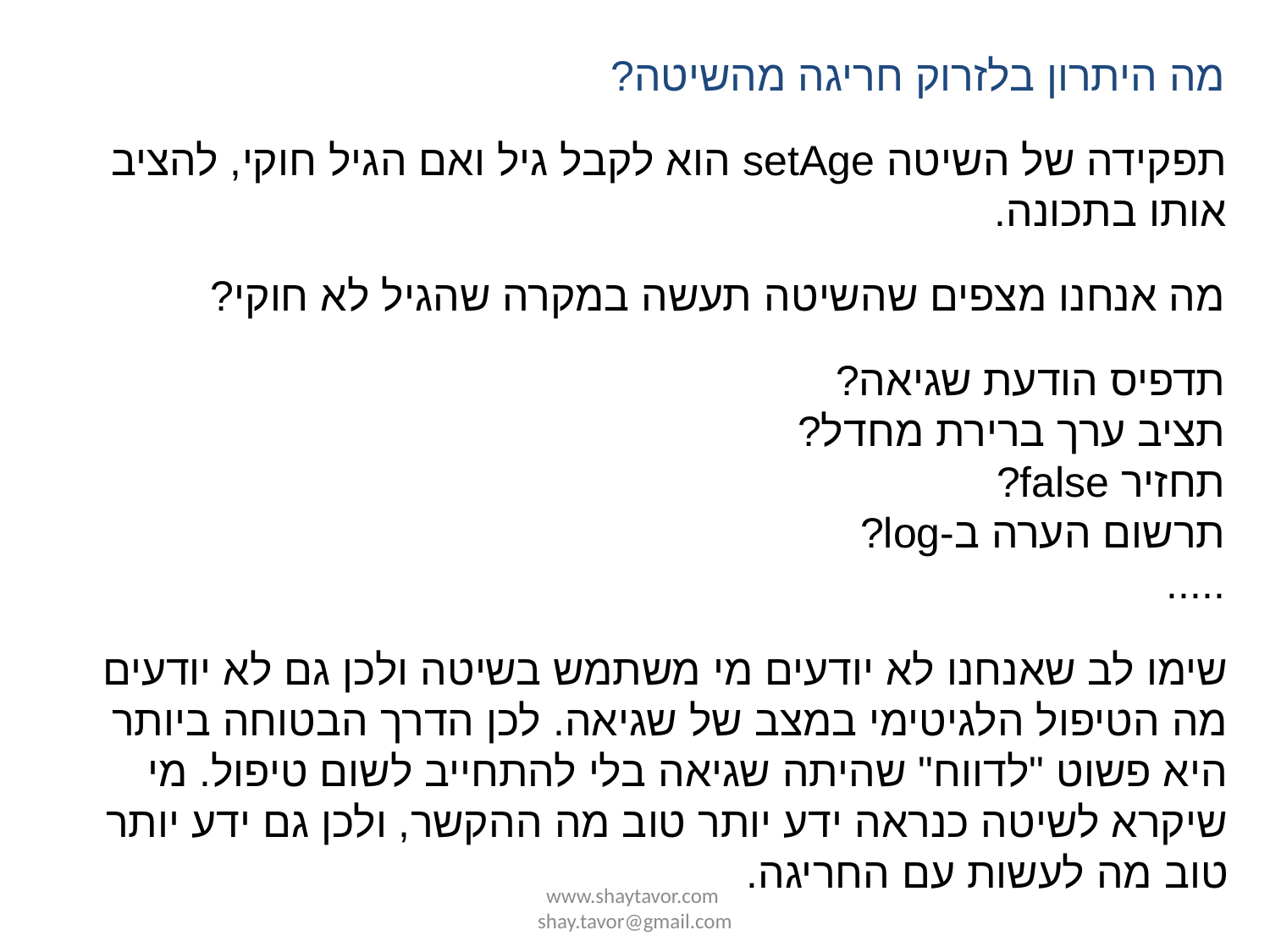

מה היתרון בלזרוק חריגה מהשיטה?
תפקידה של השיטה setAge הוא לקבל גיל ואם הגיל חוקי, להציב אותו בתכונה.
מה אנחנו מצפים שהשיטה תעשה במקרה שהגיל לא חוקי?
תדפיס הודעת שגיאה?
תציב ערך ברירת מחדל?
תחזיר false?
תרשום הערה ב-log?
.....
שימו לב שאנחנו לא יודעים מי משתמש בשיטה ולכן גם לא יודעים מה הטיפול הלגיטימי במצב של שגיאה. לכן הדרך הבטוחה ביותר היא פשוט "לדווח" שהיתה שגיאה בלי להתחייב לשום טיפול. מי שיקרא לשיטה כנראה ידע יותר טוב מה ההקשר, ולכן גם ידע יותר טוב מה לעשות עם החריגה.
www.shaytavor.com  shay.tavor@gmail.com